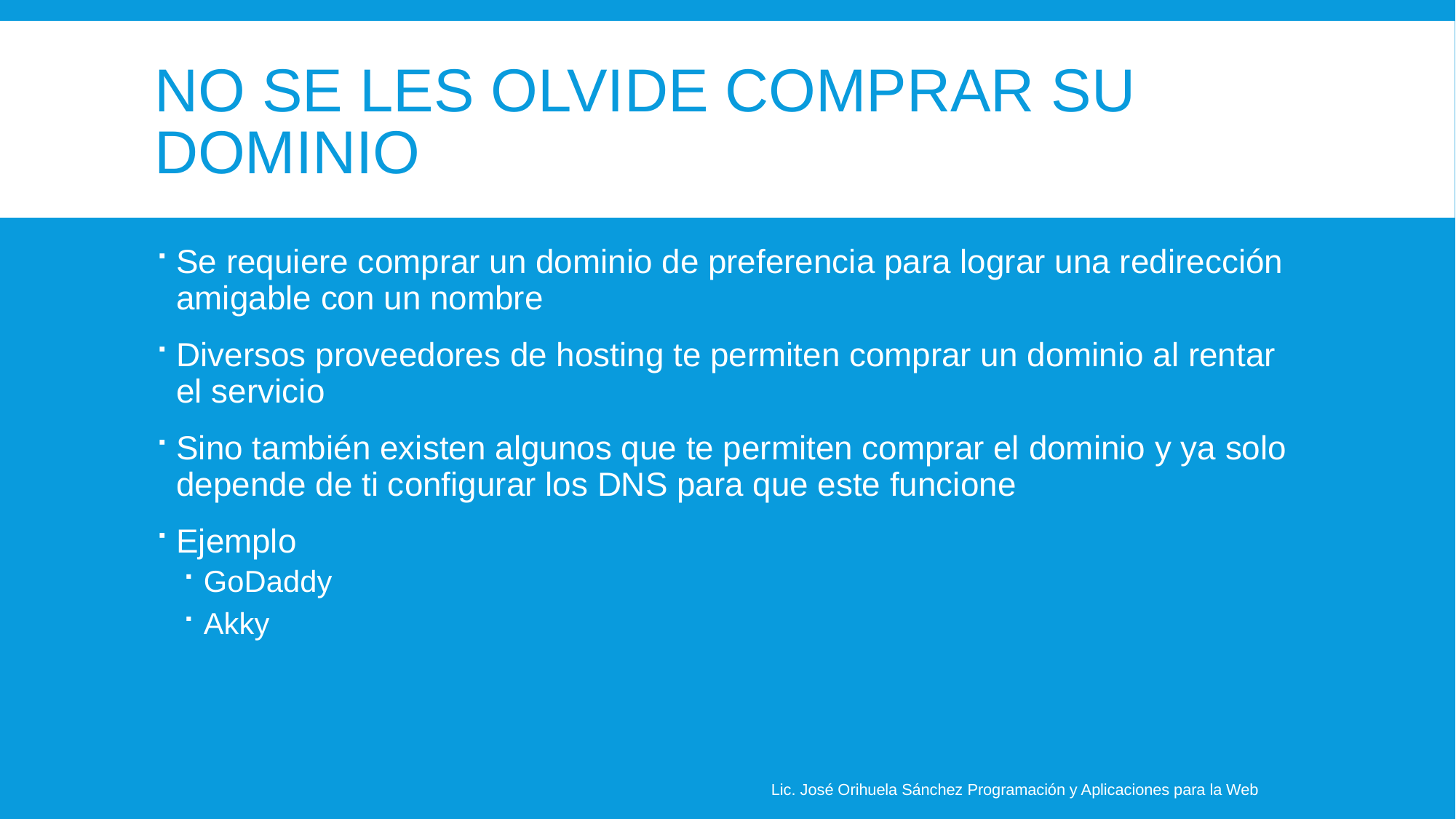

# No se les olvide comprar su dominio
Se requiere comprar un dominio de preferencia para lograr una redirección amigable con un nombre
Diversos proveedores de hosting te permiten comprar un dominio al rentar el servicio
Sino también existen algunos que te permiten comprar el dominio y ya solo depende de ti configurar los DNS para que este funcione
Ejemplo
GoDaddy
Akky
Lic. José Orihuela Sánchez Programación y Aplicaciones para la Web